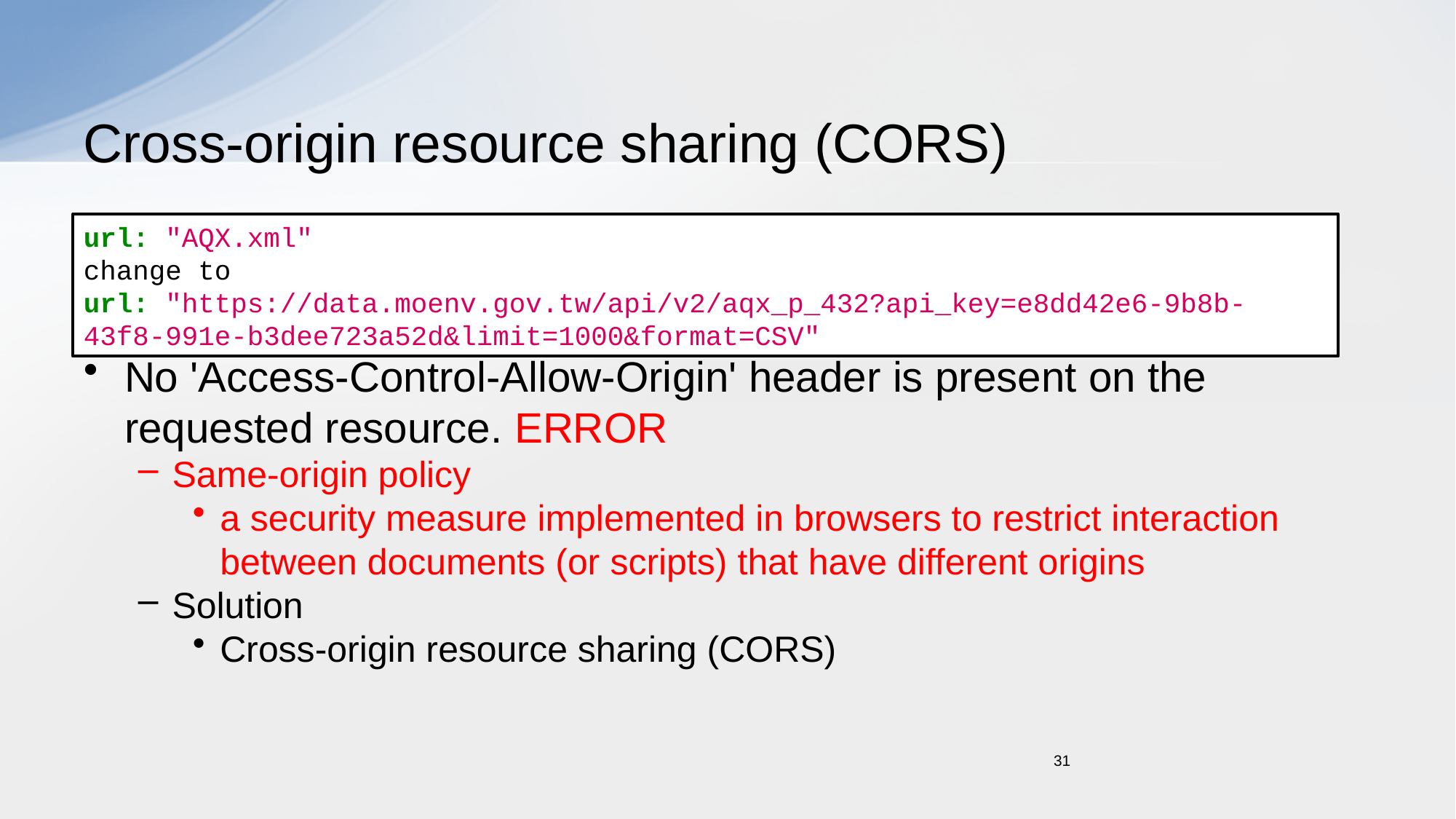

# Cross-origin resource sharing (CORS)

No 'Access-Control-Allow-Origin' header is present on the requested resource. ERROR
Same-origin policy
a security measure implemented in browsers to restrict interaction between documents (or scripts) that have different origins
Solution
Cross-origin resource sharing (CORS)

url: "AQX.xml"
change to
url: "https://data.moenv.gov.tw/api/v2/aqx_p_432?api_key=e8dd42e6-9b8b-43f8-991e-b3dee723a52d&limit=1000&format=CSV"
31